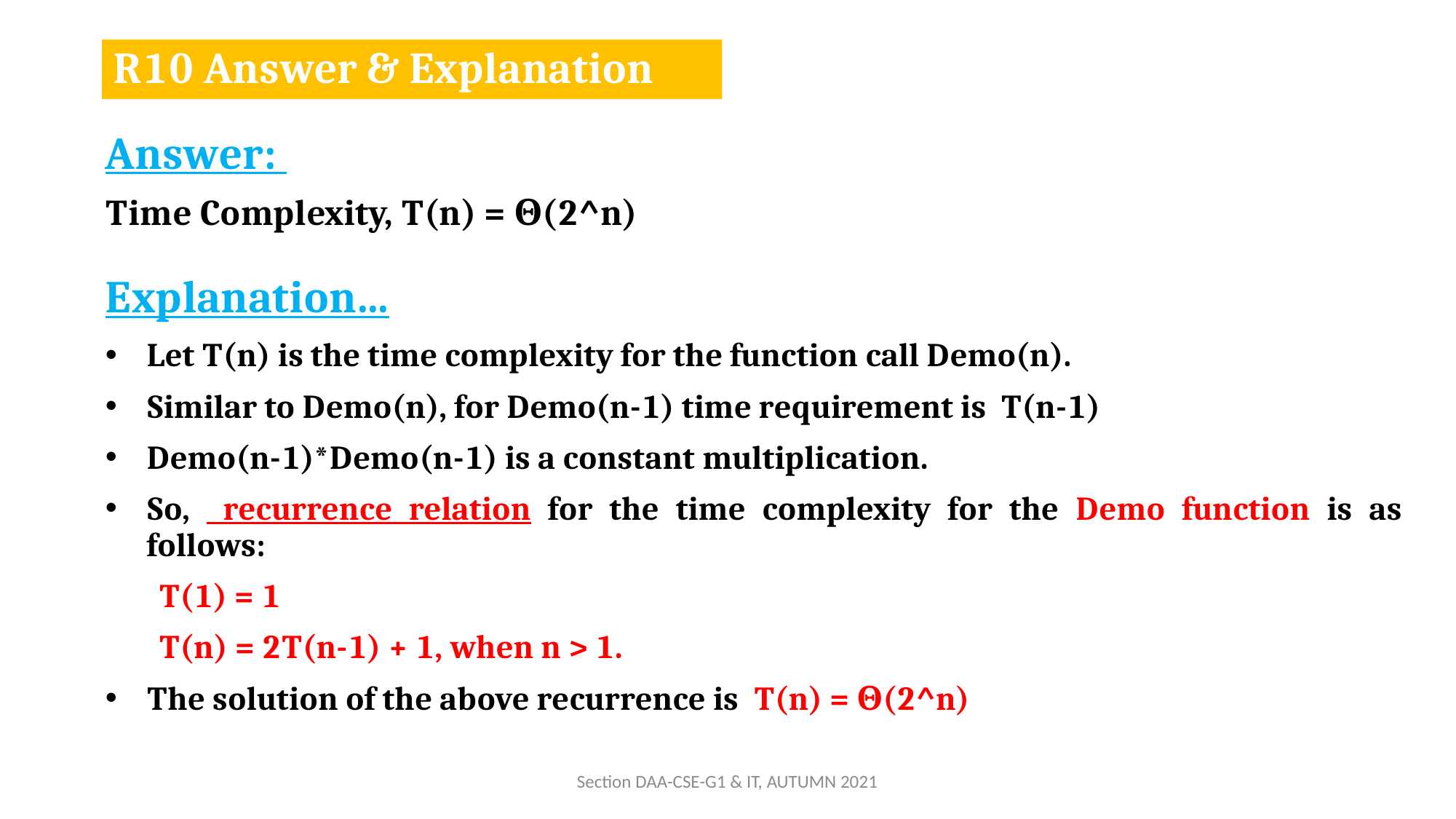

# R10 Answer & Explanation
Answer:
Time Complexity, T(n) = Θ(2^n)

Explanation...
Let T(n) is the time complexity for the function call Demo(n).
Similar to Demo(n), for Demo(n-1) time requirement is  T(n-1)
Demo(n-1)*Demo(n-1) is a constant multiplication.
So,  recurrence relation for the time complexity for the Demo function is as follows:
T(1) = 1
T(n) = 2T(n-1) + 1, when n > 1.
The solution of the above recurrence is  T(n) = Θ(2^n)

Section DAA-CSE-G1 & IT, AUTUMN 2021
41